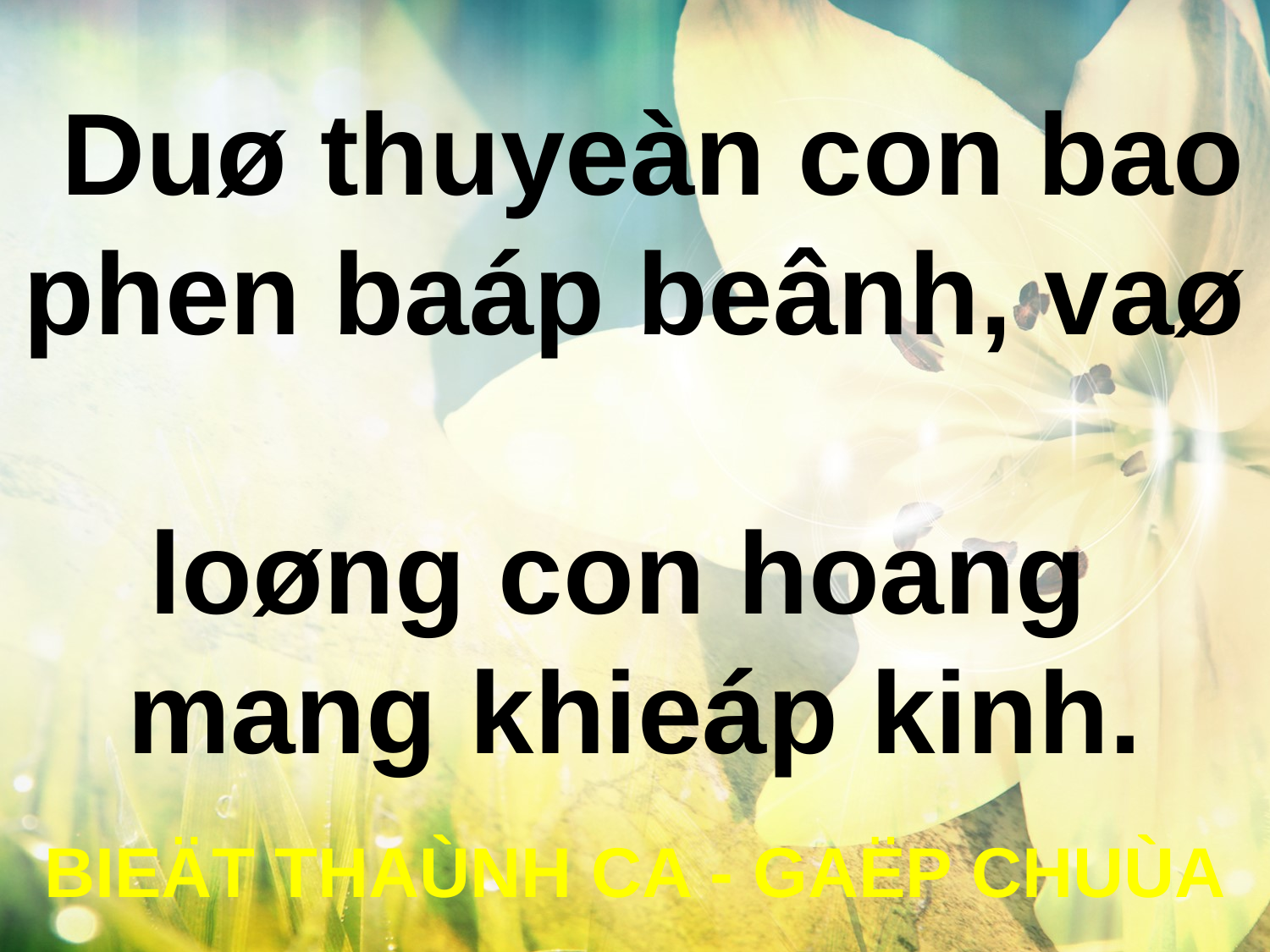

Duø thuyeàn con bao phen baáp beânh, vaø
loøng con hoang
mang khieáp kinh.
BIEÄT THAÙNH CA - GAËP CHUÙA